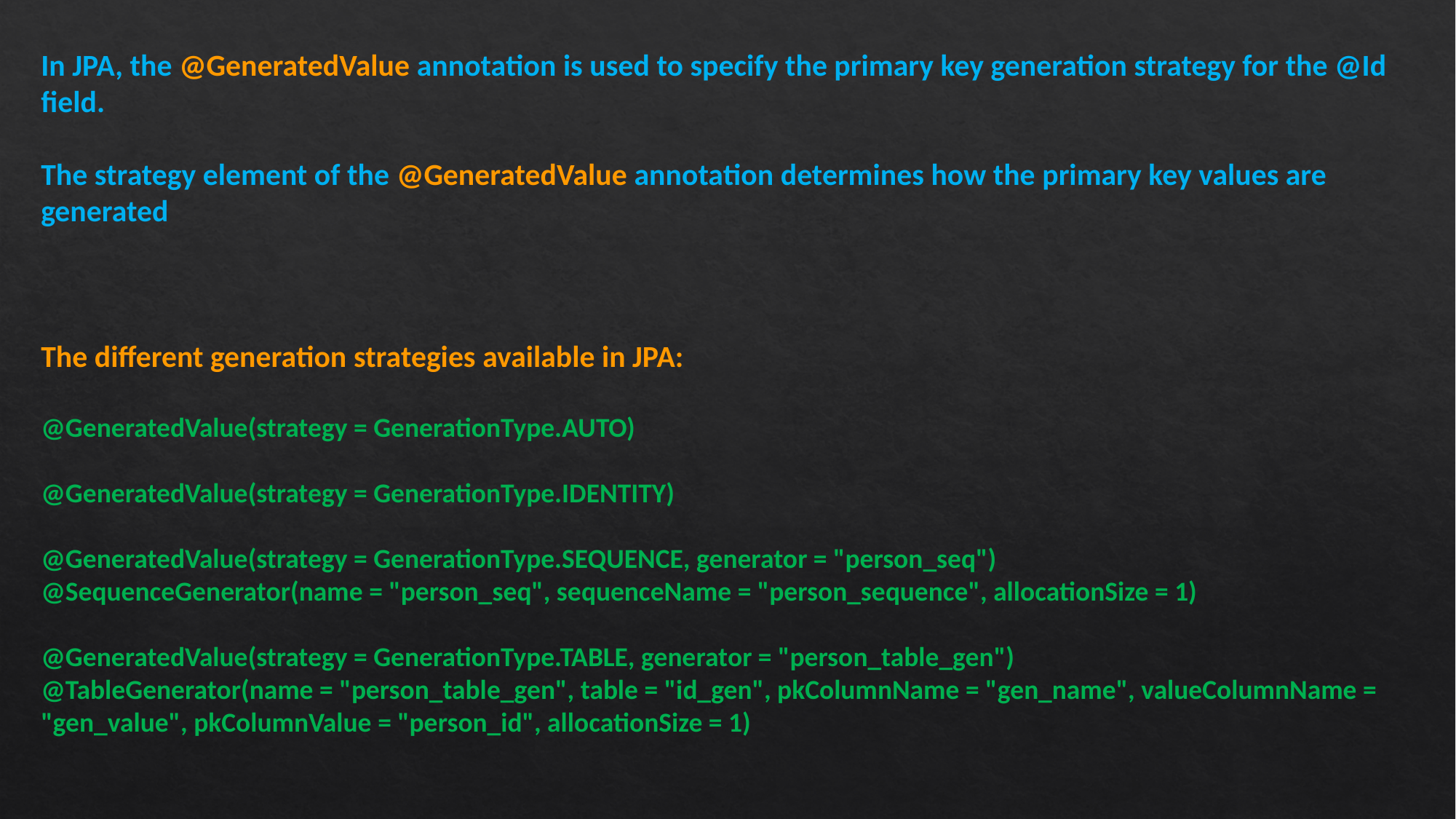

In JPA, the @GeneratedValue annotation is used to specify the primary key generation strategy for the @Id field.

The strategy element of the @GeneratedValue annotation determines how the primary key values are generated

The different generation strategies available in JPA:

@GeneratedValue(strategy = GenerationType.AUTO)
@GeneratedValue(strategy = GenerationType.IDENTITY)
@GeneratedValue(strategy = GenerationType.SEQUENCE, generator = "person_seq")
@SequenceGenerator(name = "person_seq", sequenceName = "person_sequence", allocationSize = 1)
@GeneratedValue(strategy = GenerationType.TABLE, generator = "person_table_gen")
@TableGenerator(name = "person_table_gen", table = "id_gen", pkColumnName = "gen_name", valueColumnName = "gen_value", pkColumnValue = "person_id", allocationSize = 1)